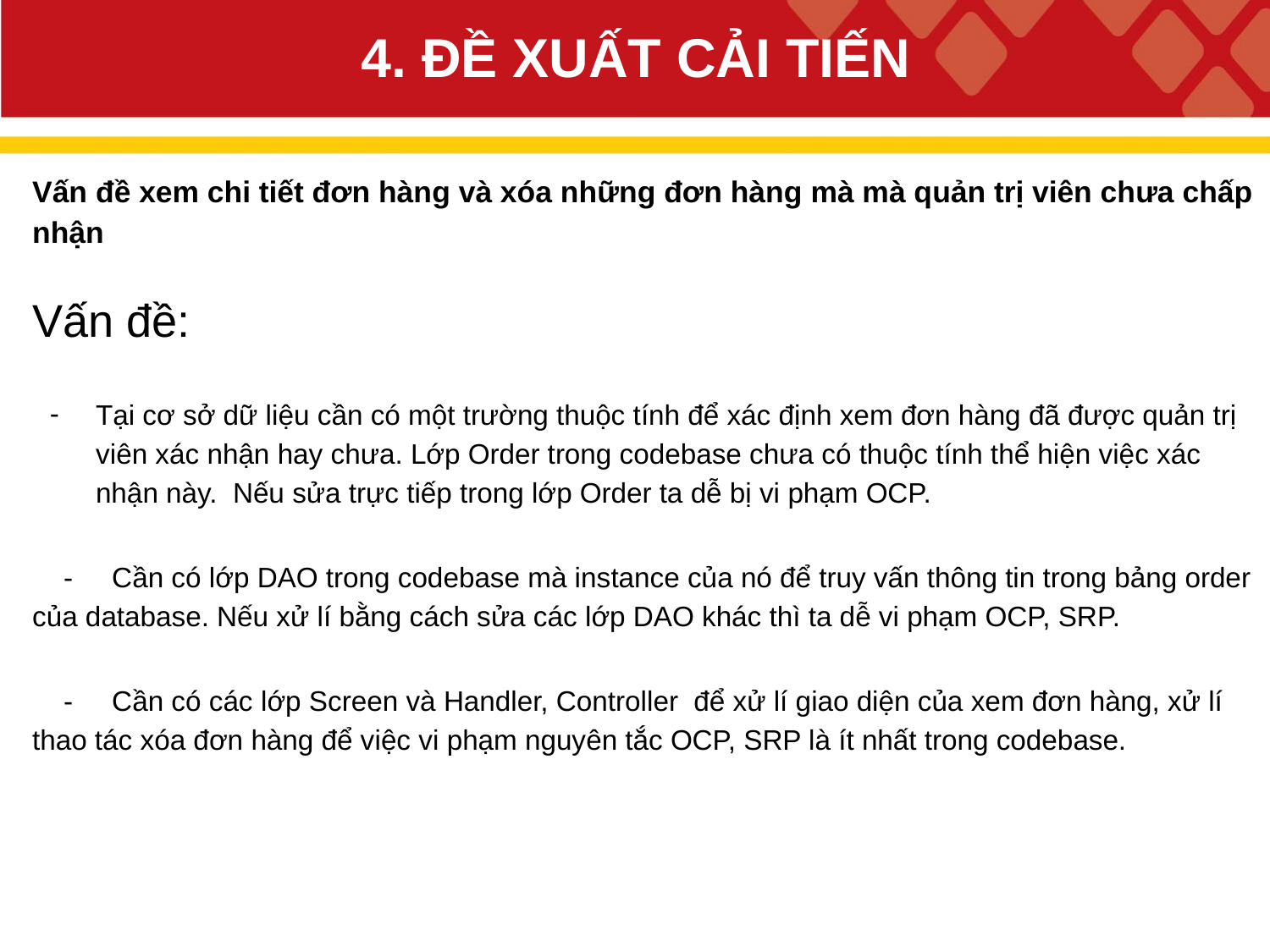

# 4. ĐỀ XUẤT CẢI TIẾN
Vấn đề xem chi tiết đơn hàng và xóa những đơn hàng mà mà quản trị viên chưa chấp nhận
Vấn đề:
Tại cơ sở dữ liệu cần có một trường thuộc tính để xác định xem đơn hàng đã được quản trị viên xác nhận hay chưa. Lớp Order trong codebase chưa có thuộc tính thể hiện việc xác nhận này.  Nếu sửa trực tiếp trong lớp Order ta dễ bị vi phạm OCP.
    -     Cần có lớp DAO trong codebase mà instance của nó để truy vấn thông tin trong bảng order của database. Nếu xử lí bằng cách sửa các lớp DAO khác thì ta dễ vi phạm OCP, SRP.
    -     Cần có các lớp Screen và Handler, Controller  để xử lí giao diện của xem đơn hàng, xử lí thao tác xóa đơn hàng để việc vi phạm nguyên tắc OCP, SRP là ít nhất trong codebase.